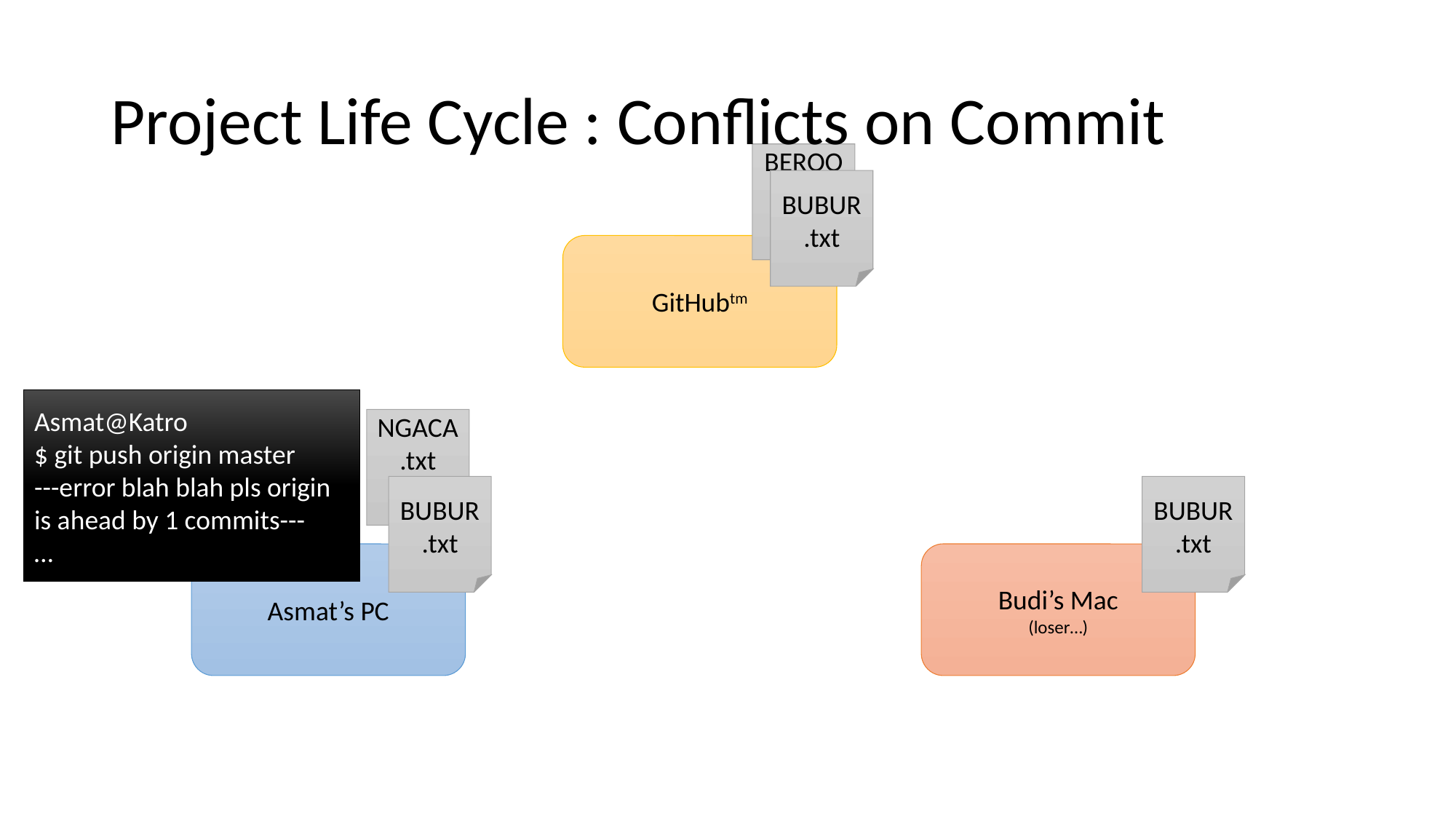

# Project Life Cycle : Conflicts on Commit
BEROO.txt

BUBUR.txt
GitHubtm
Asmat@Katro
$ git push origin master
---error blah blah pls origin is ahead by 1 commits---
…
NGACA.txt

BUBUR.txt
BUBUR.txt
Asmat’s PC
Budi’s Mac
(loser…)